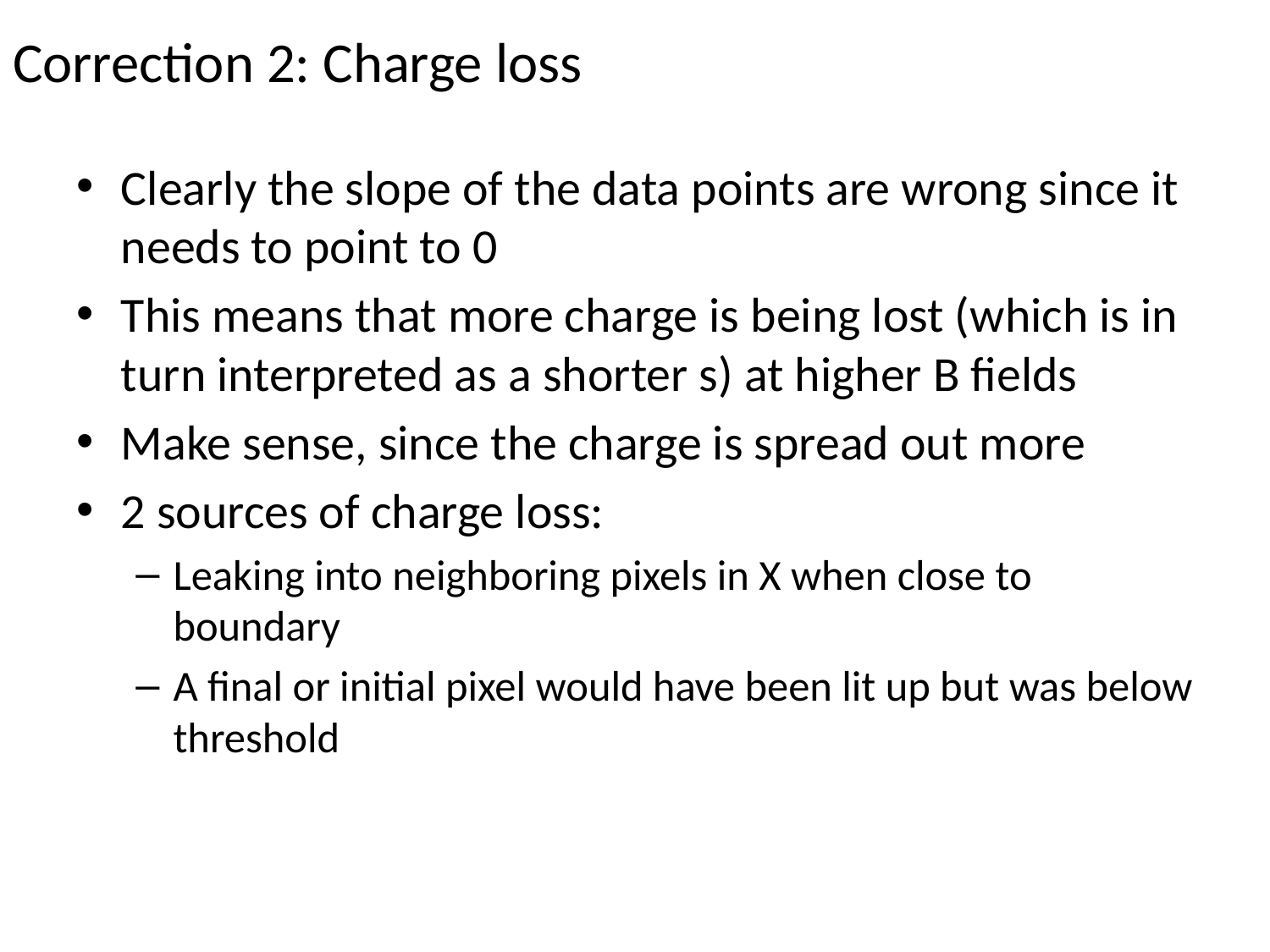

# Correction 2: Charge loss
Clearly the slope of the data points are wrong since it needs to point to 0
This means that more charge is being lost (which is in turn interpreted as a shorter s) at higher B fields
Make sense, since the charge is spread out more
2 sources of charge loss:
Leaking into neighboring pixels in X when close to boundary
A final or initial pixel would have been lit up but was below threshold